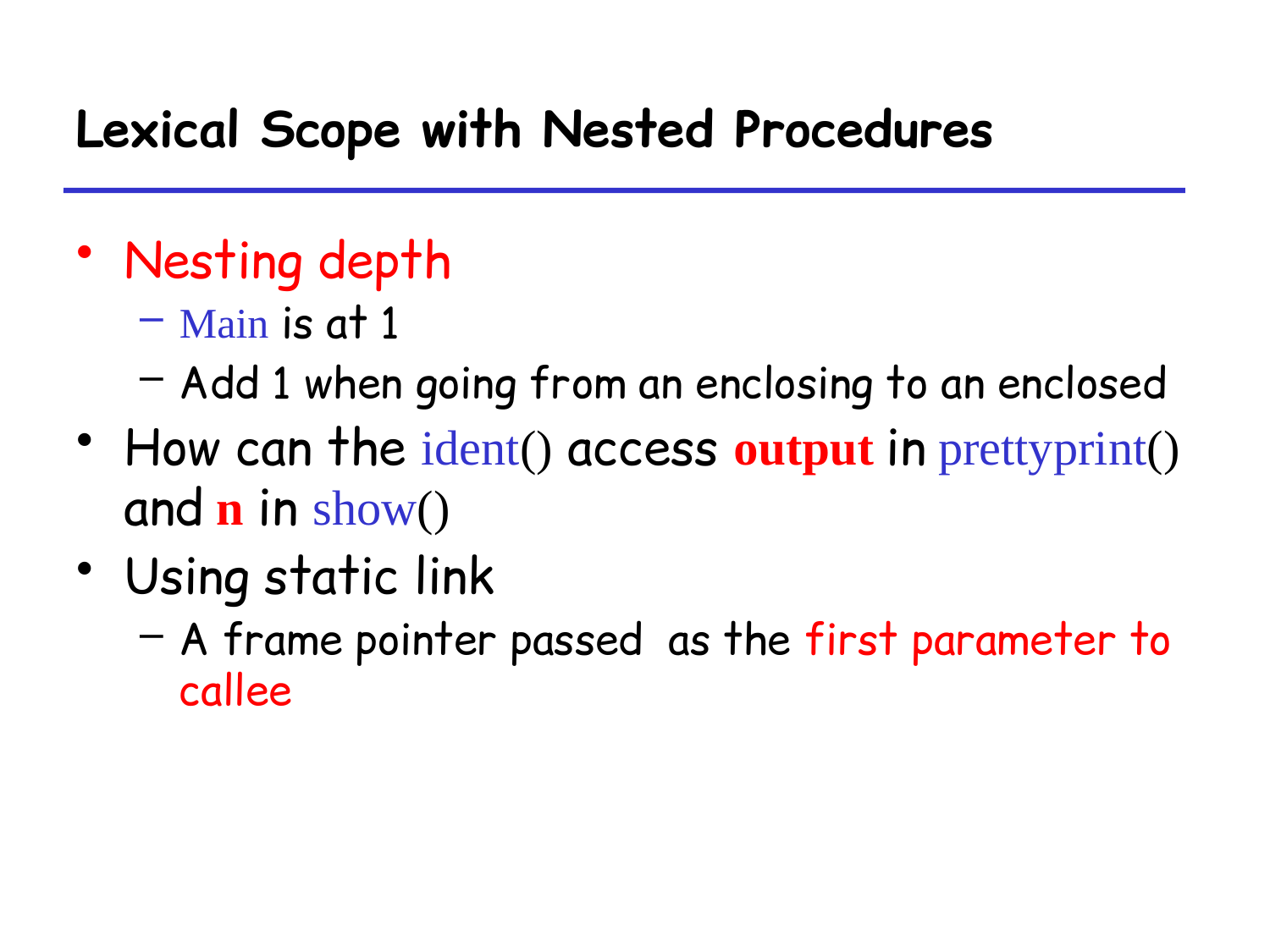

# Lexical Scope with Nested Procedures
Nesting depth
Main is at 1
Add 1 when going from an enclosing to an enclosed
How can the ident() access output in prettyprint() and n in show()
Using static link
A frame pointer passed  as the first parameter to callee
34